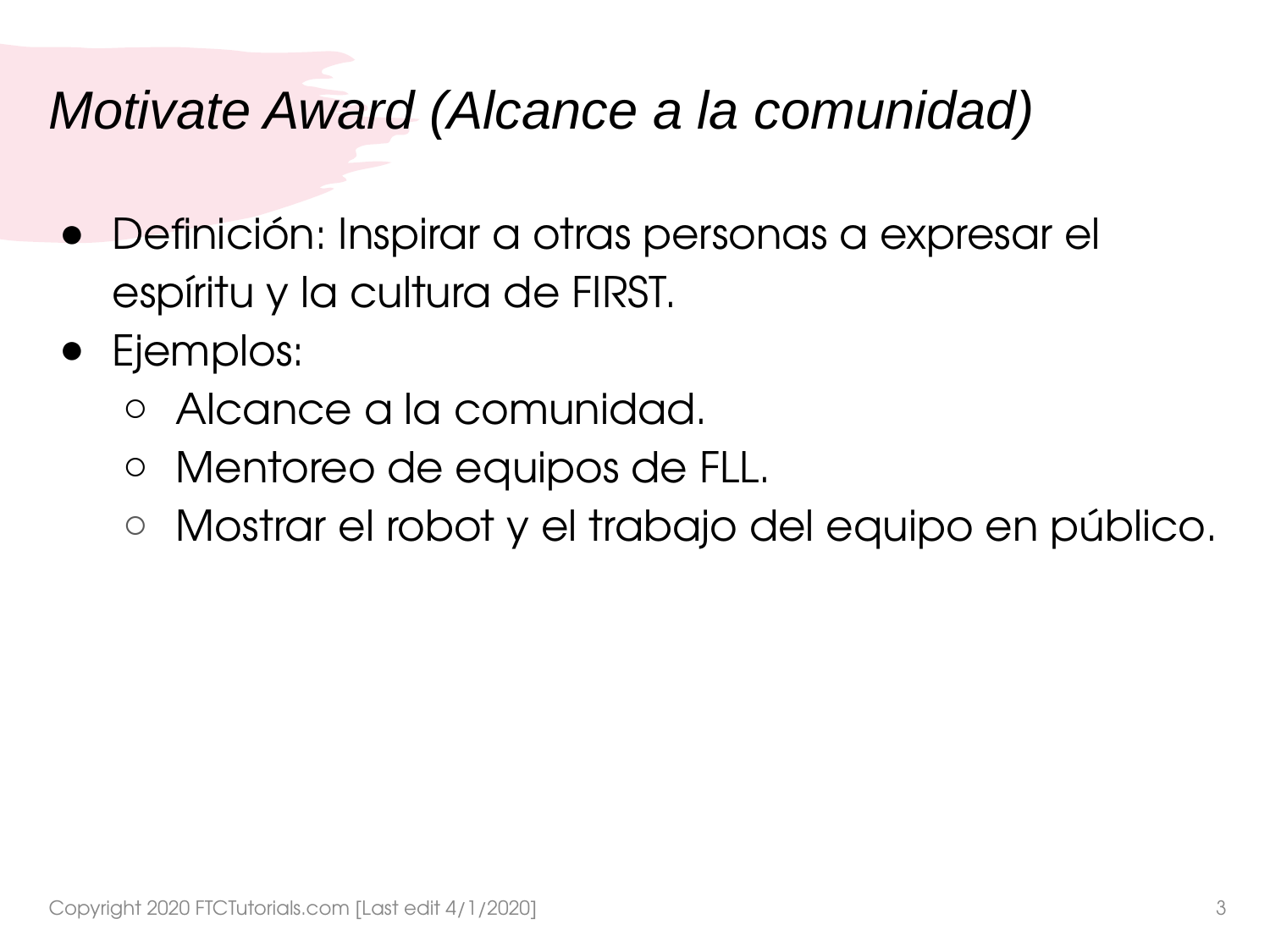

# Motivate Award (Alcance a la comunidad)
Definición: Inspirar a otras personas a expresar el espíritu y la cultura de FIRST.
Ejemplos:
Alcance a la comunidad.
Mentoreo de equipos de FLL.
Mostrar el robot y el trabajo del equipo en público.

Copyright 2020 FTCTutorials.com [Last edit 4/1/2020]
3